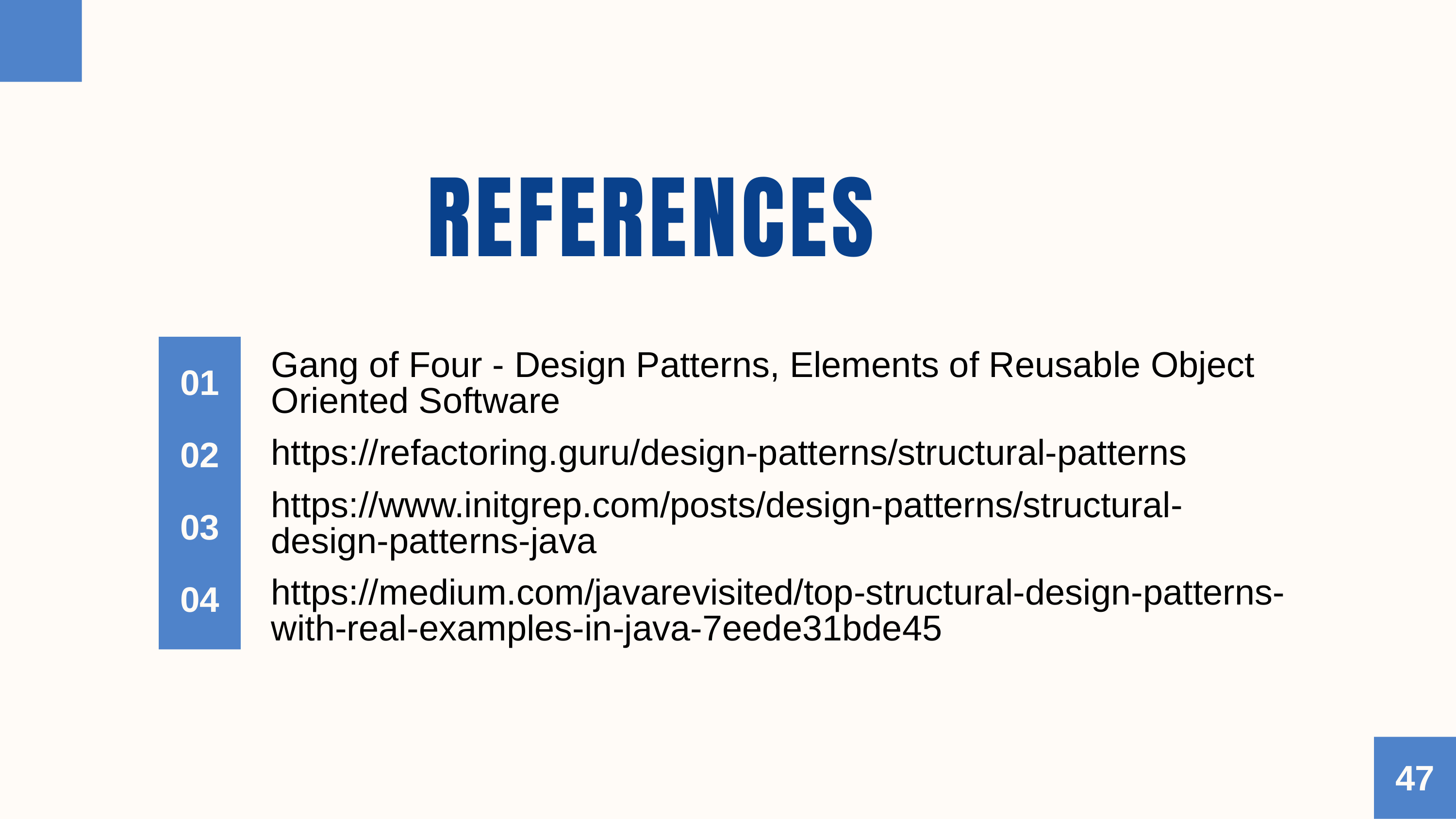

REFERENCES

Gang of Four - Design Patterns, Elements of Reusable Object Oriented Software
01
https://refactoring.guru/design-patterns/structural-patterns
02
https://www.initgrep.com/posts/design-patterns/structural-design-patterns-java
03
https://medium.com/javarevisited/top-structural-design-patterns-with-real-examples-in-java-7eede31bde45
04

47